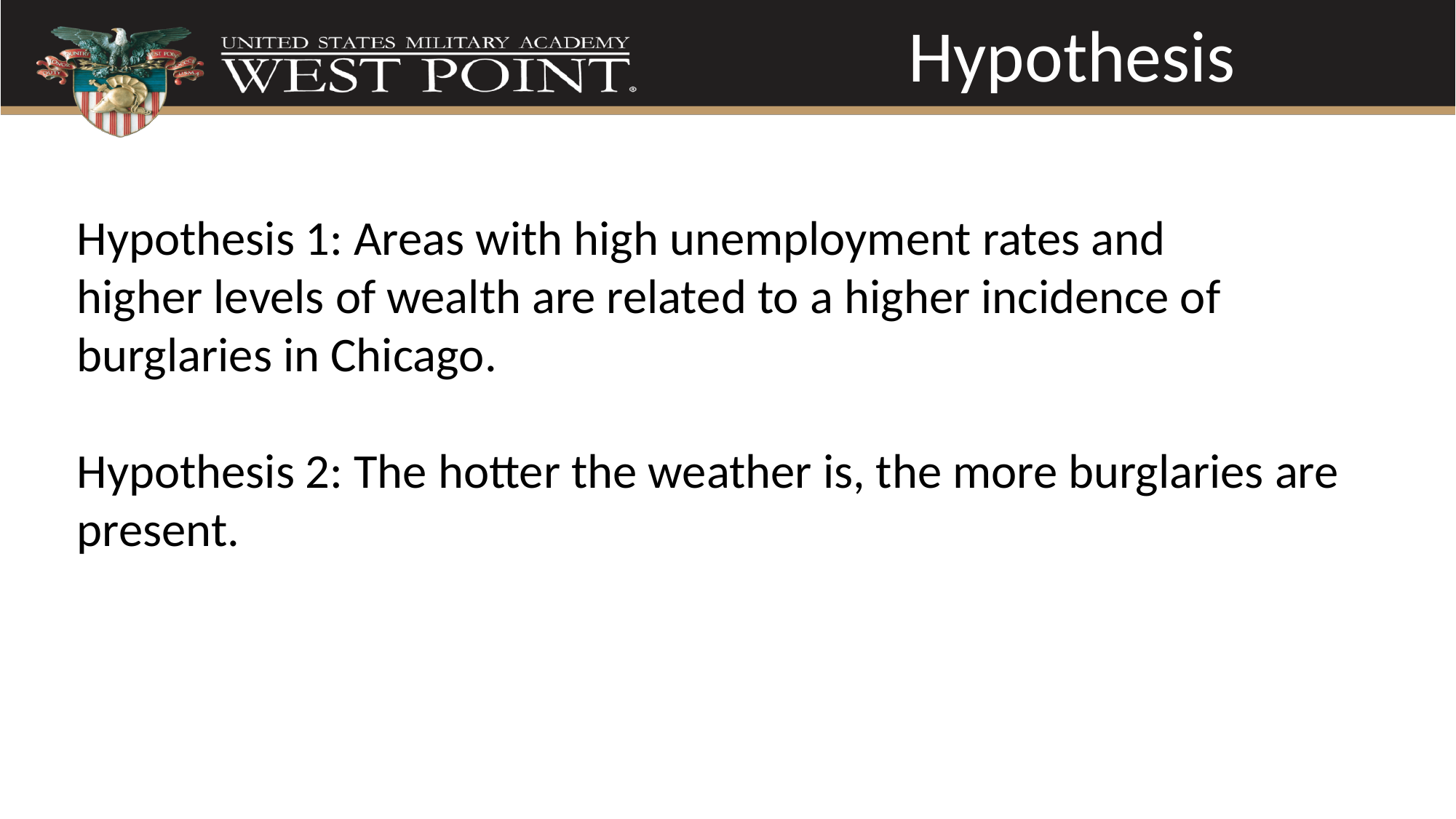

# Hypothesis
Hypothesis 1: Areas with high unemployment rates and higher levels of wealth are related to a higher incidence of burglaries in Chicago.

Hypothesis 2: The hotter the weather is, the more burglaries are present.